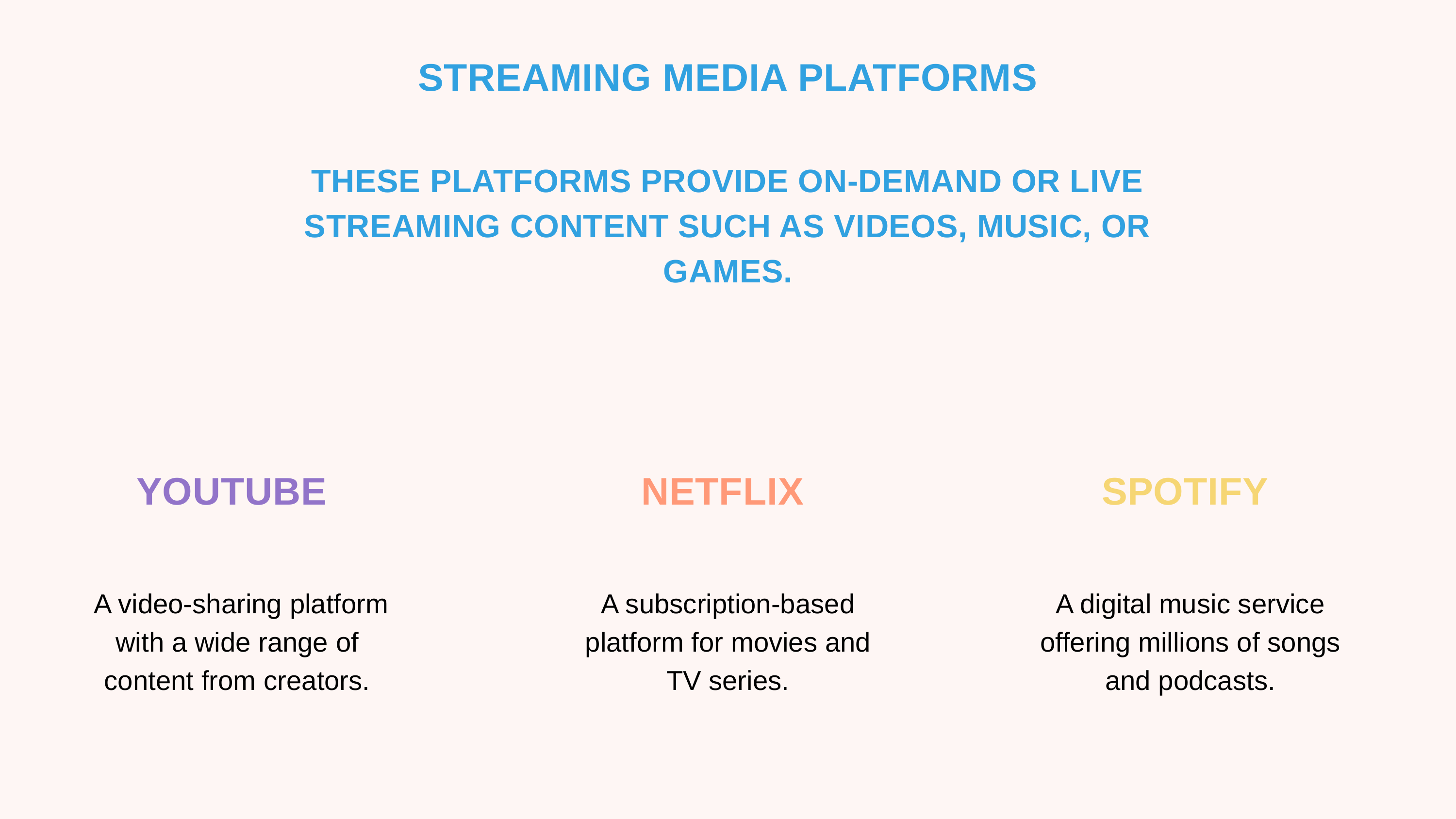

STREAMING MEDIA PLATFORMS
THESE PLATFORMS PROVIDE ON-DEMAND OR LIVE STREAMING CONTENT SUCH AS VIDEOS, MUSIC, OR GAMES.
YOUTUBE
NETFLIX
SPOTIFY
 A video-sharing platform with a wide range of content from creators.
A subscription-based platform for movies and TV series.
A digital music service offering millions of songs and podcasts.